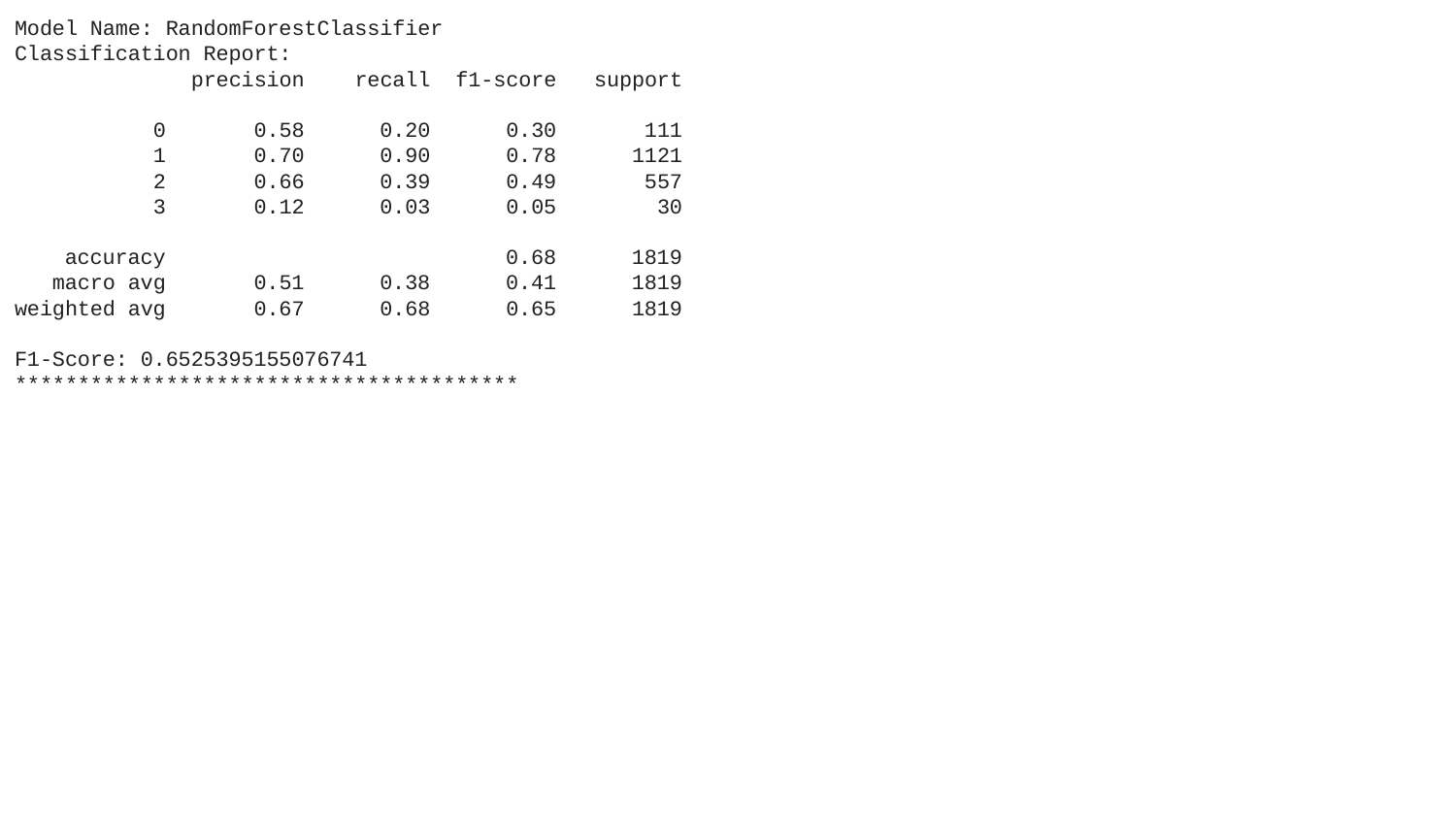

Model Name: RandomForestClassifier
Classification Report:
              precision    recall  f1-score   support

           0       0.58      0.20      0.30       111
           1       0.70      0.90      0.78      1121
           2       0.66      0.39      0.49       557
           3       0.12      0.03      0.05        30

    accuracy                           0.68      1819
   macro avg       0.51      0.38      0.41      1819
weighted avg       0.67      0.68      0.65      1819

F1-Score: 0.6525395155076741
****************************************